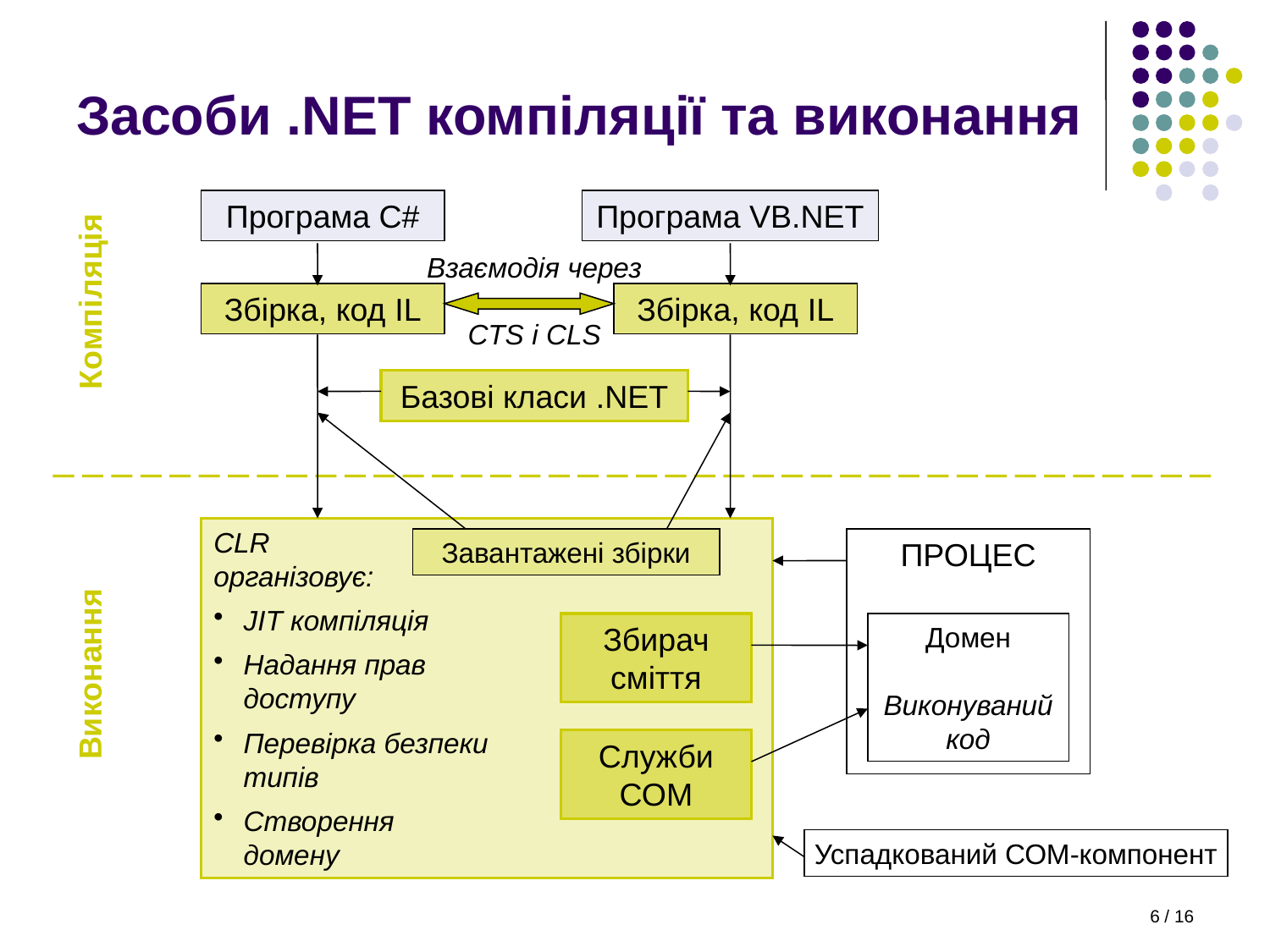

# Засоби .NET компіляції та виконання
Програма C#
Програма VB.NET

Взаємодія через
CTS і CLS

Компіляція
Збірка, код IL
Збірка, код IL

Базові класи .NET

CLR
організовує:
JIT компіляція
Надання прав доступу
Перевірка безпеки типів
Створення домену
Завантажені збірки
ПРОЦЕС

Домен

Виконуваний код

Збирач сміття

Виконання

Служби СОМ
Успадкований СОМ-компонент

6 / 16